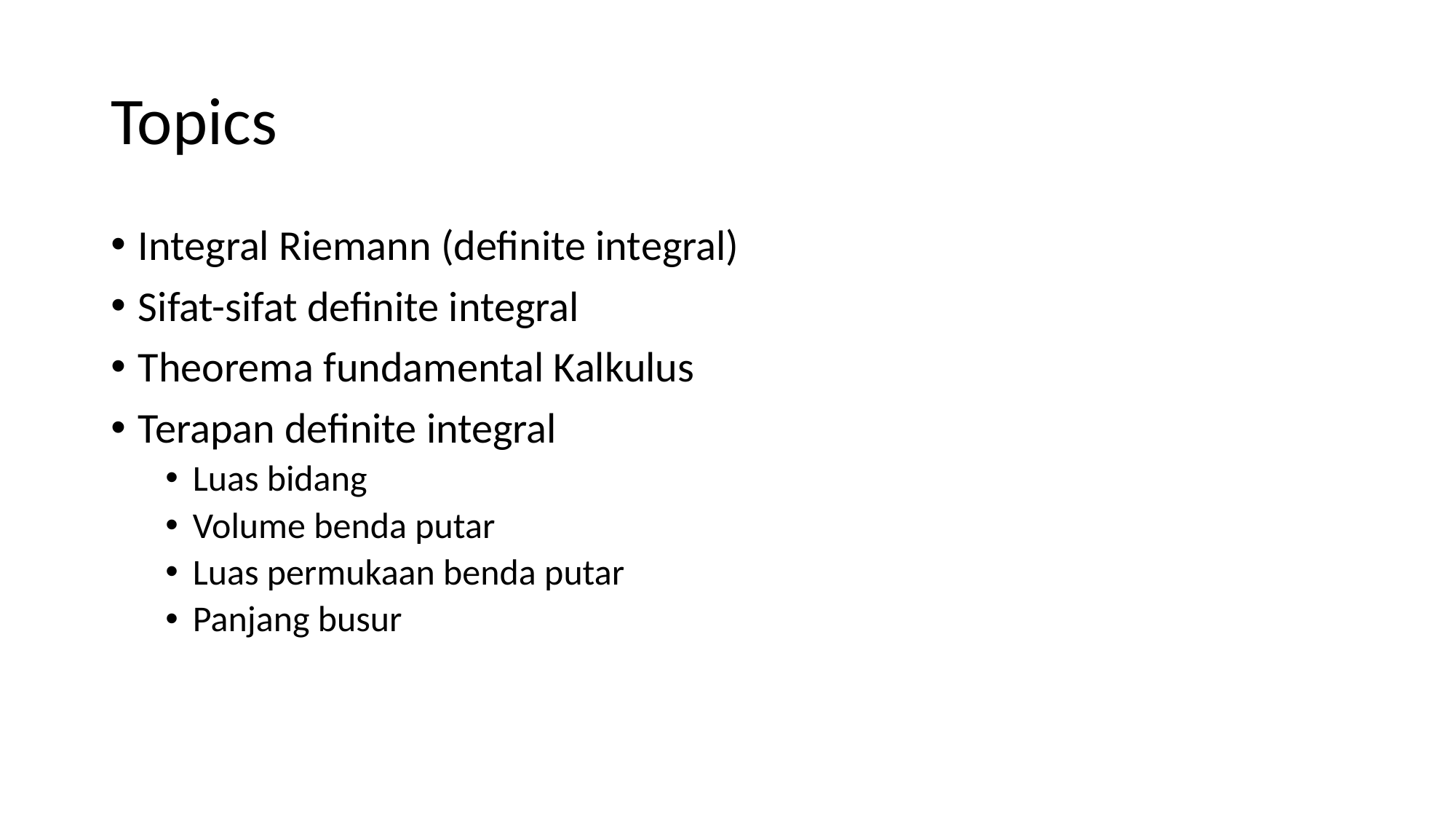

# Topics
Integral Riemann (definite integral)
Sifat-sifat definite integral
Theorema fundamental Kalkulus
Terapan definite integral
Luas bidang
Volume benda putar
Luas permukaan benda putar
Panjang busur